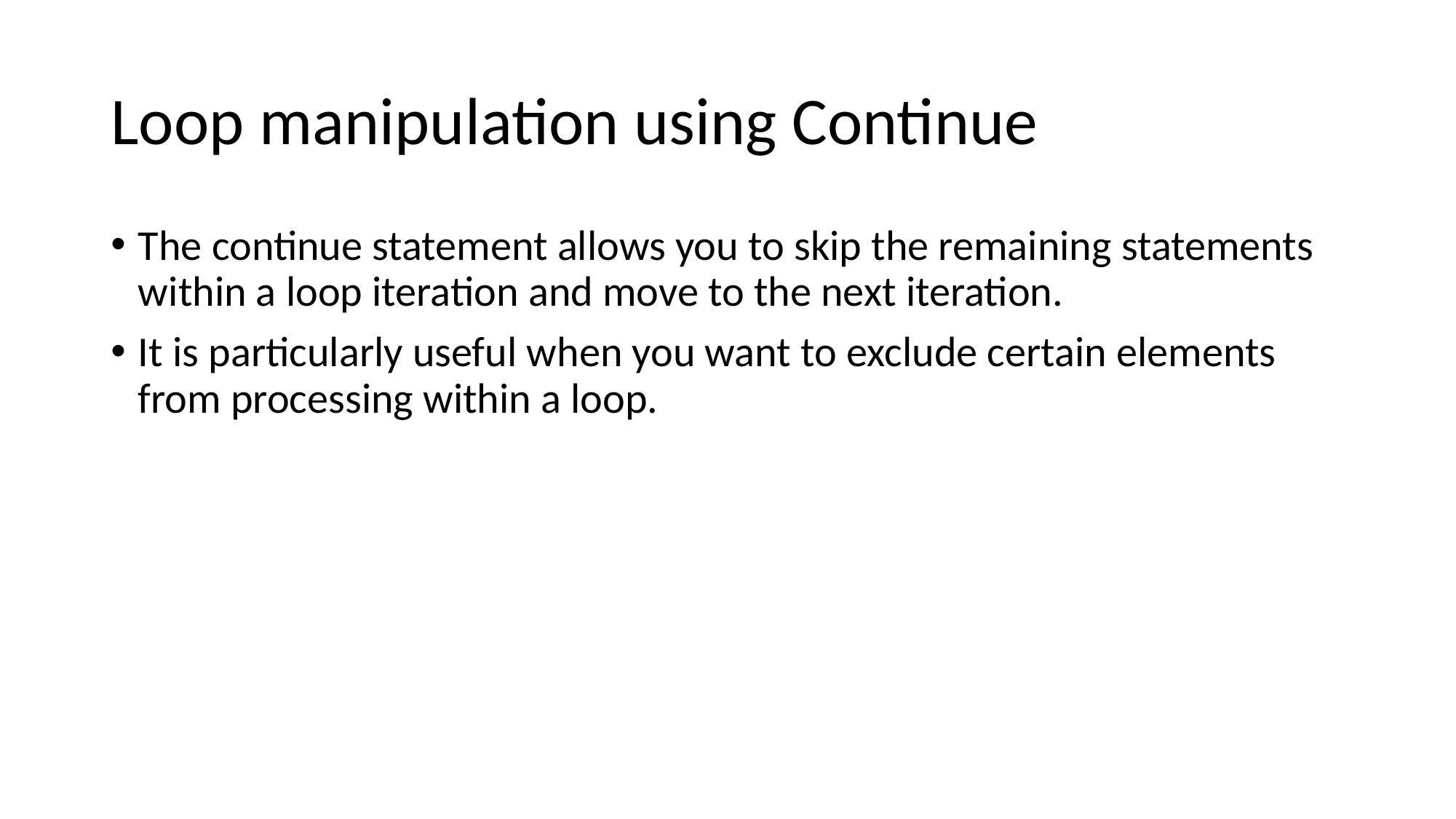

# Loop manipulation using Continue
The continue statement allows you to skip the remaining statements within a loop iteration and move to the next iteration.
It is particularly useful when you want to exclude certain elements from processing within a loop.